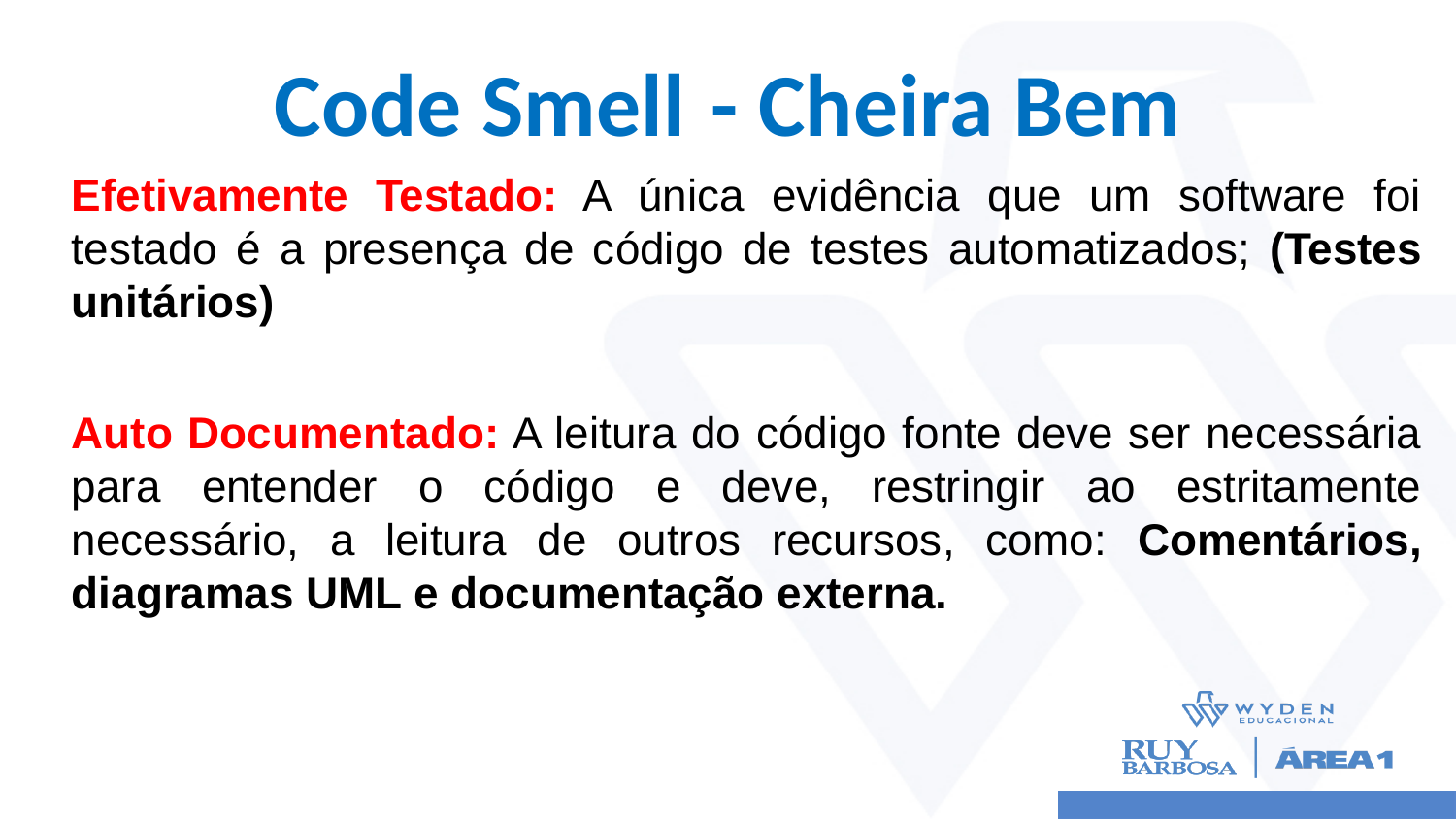

# Code Smell	- Cheira Bem

Efetivamente Testado: A única evidência que um software foi testado é a presença de código de testes automatizados; (Testes unitários)

Auto Documentado: A leitura do código fonte deve ser necessária para entender o código e deve, restringir ao estritamente necessário, a leitura de outros recursos, como: Comentários, diagramas UML e documentação externa.